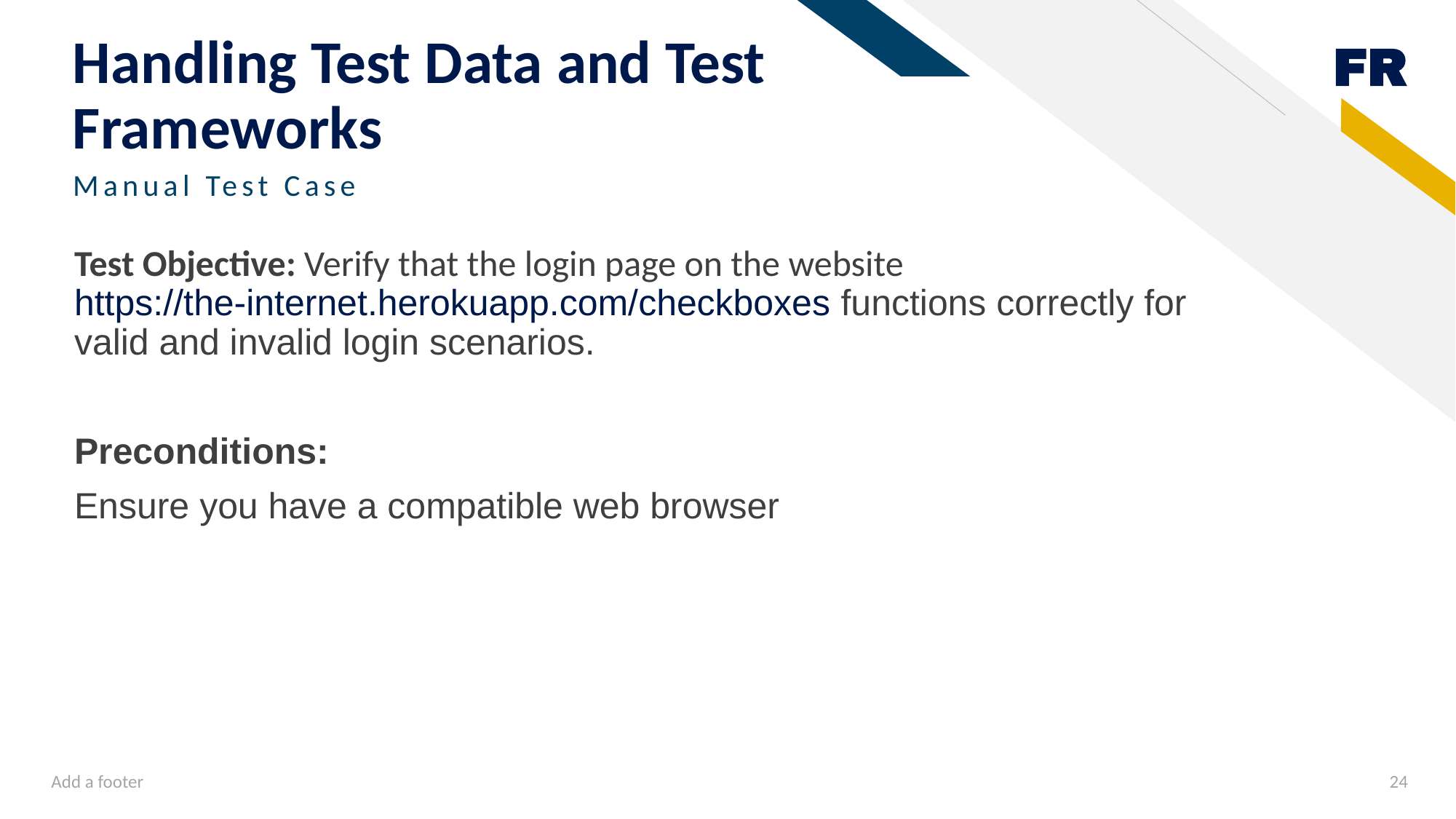

# Handling Test Data and Test Frameworks
Manual Test Case
Test Objective: Verify that the login page on the website https://the-internet.herokuapp.com/checkboxes functions correctly for valid and invalid login scenarios.

Preconditions:
Ensure you have a compatible web browser

Add a footer
24